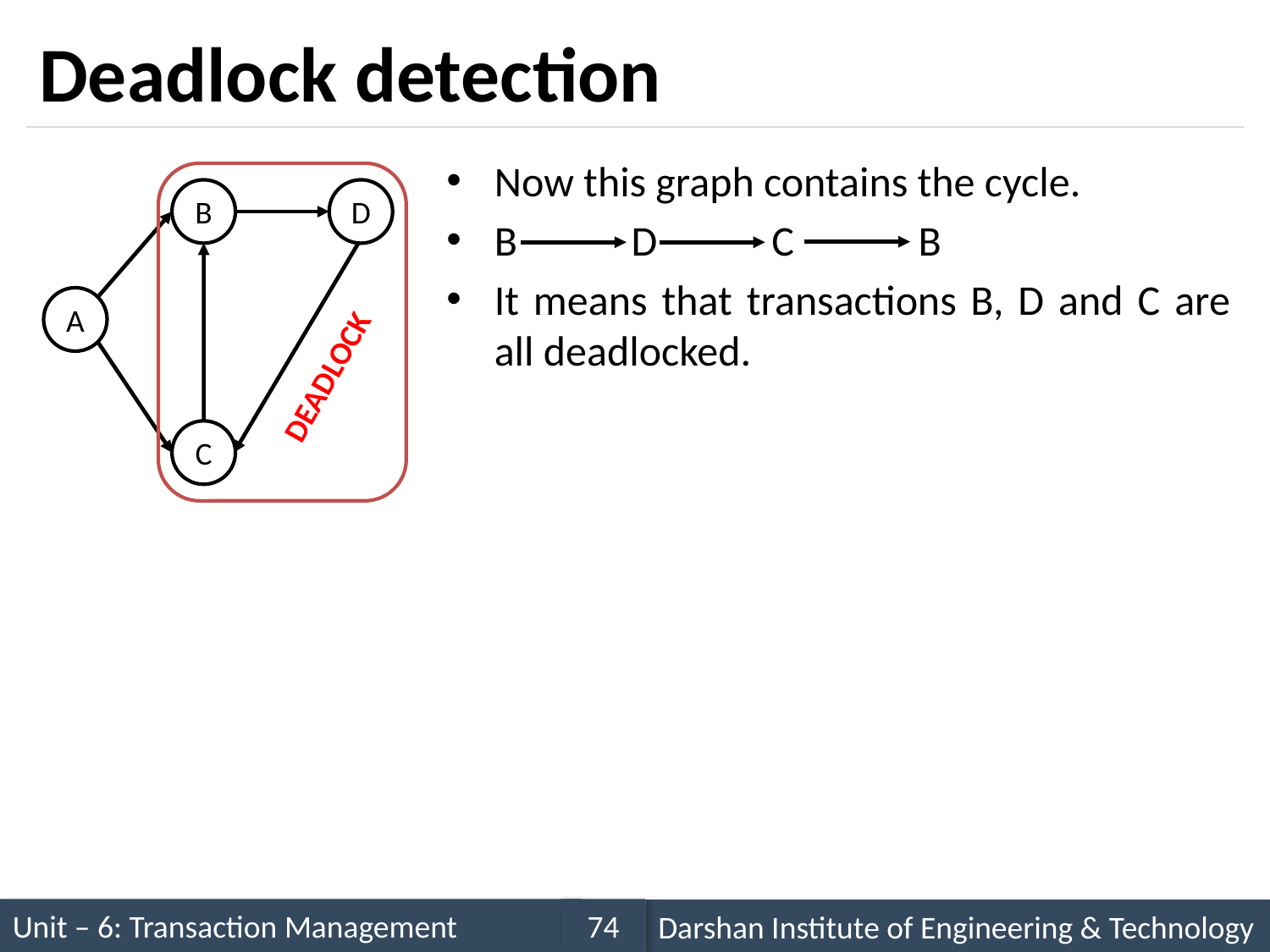

# Deadlock detection

Now this graph contains the cycle.
B            D            C             B
It means that transactions B, D and C are all deadlocked.

B
D
A
DEADLOCK
C